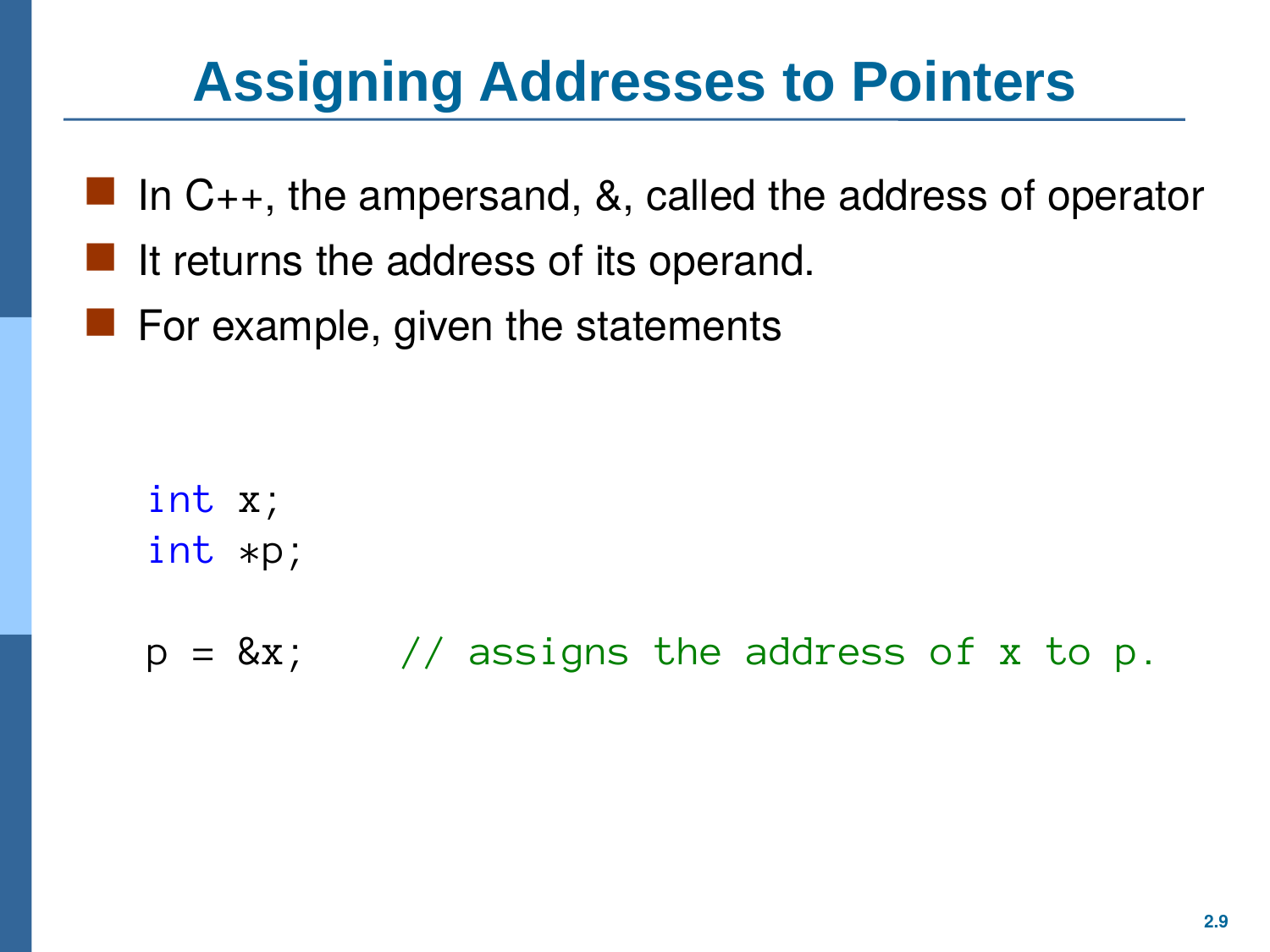

# Assigning Addresses to Pointers
In C++, the ampersand, &, called the address of operator
It returns the address of its operand.
For example, given the statements

int x;
int *p;

p = &x;    // assigns the address of x to p.